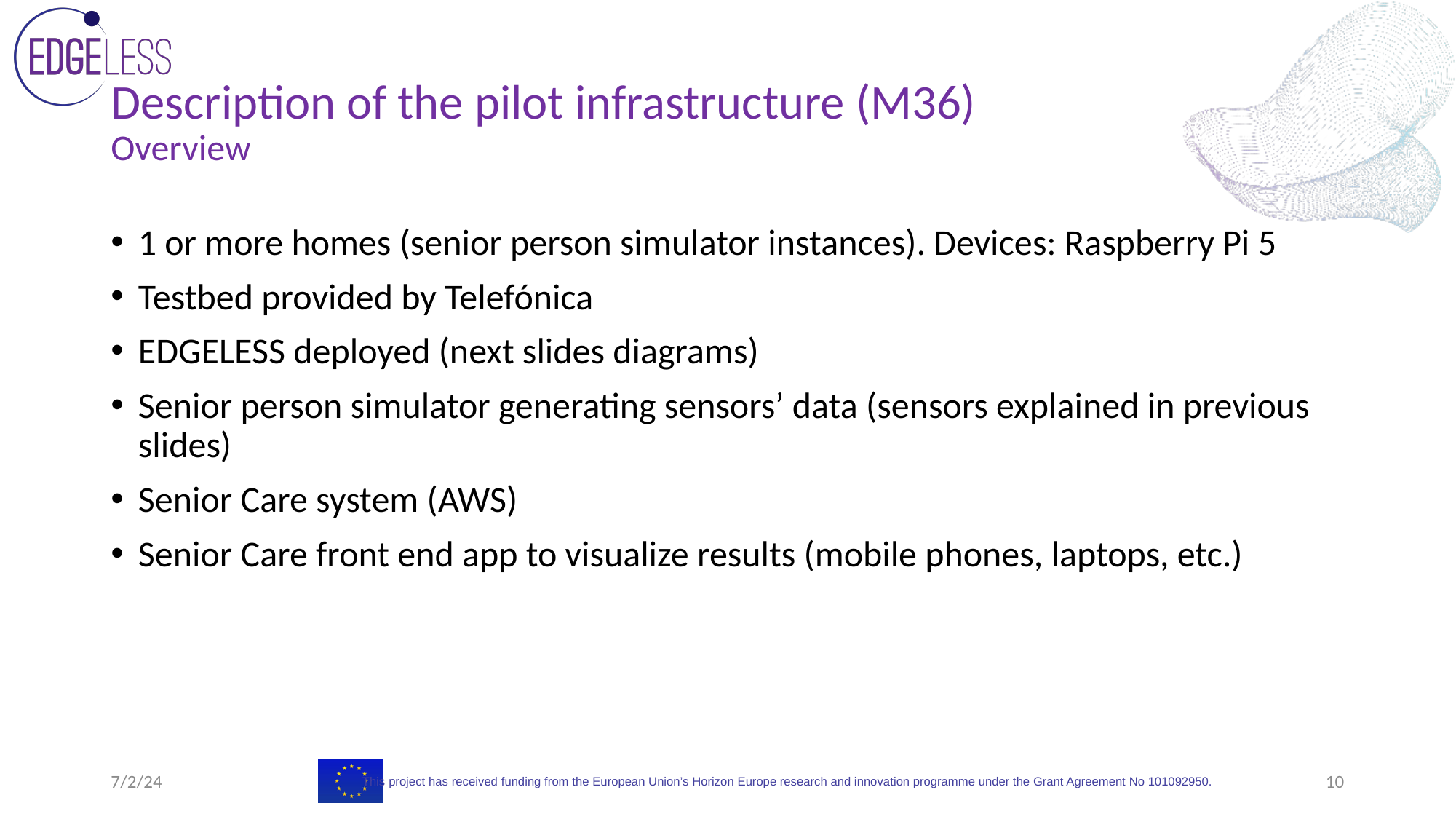

# Description of the pilot infrastructure (M36) Overview
1 or more homes (senior person simulator instances). Devices: Raspberry Pi 5
Testbed provided by Telefónica
EDGELESS deployed (next slides diagrams)
Senior person simulator generating sensors’ data (sensors explained in previous slides)
Senior Care system (AWS)
Senior Care front end app to visualize results (mobile phones, laptops, etc.)

7/2/24
10